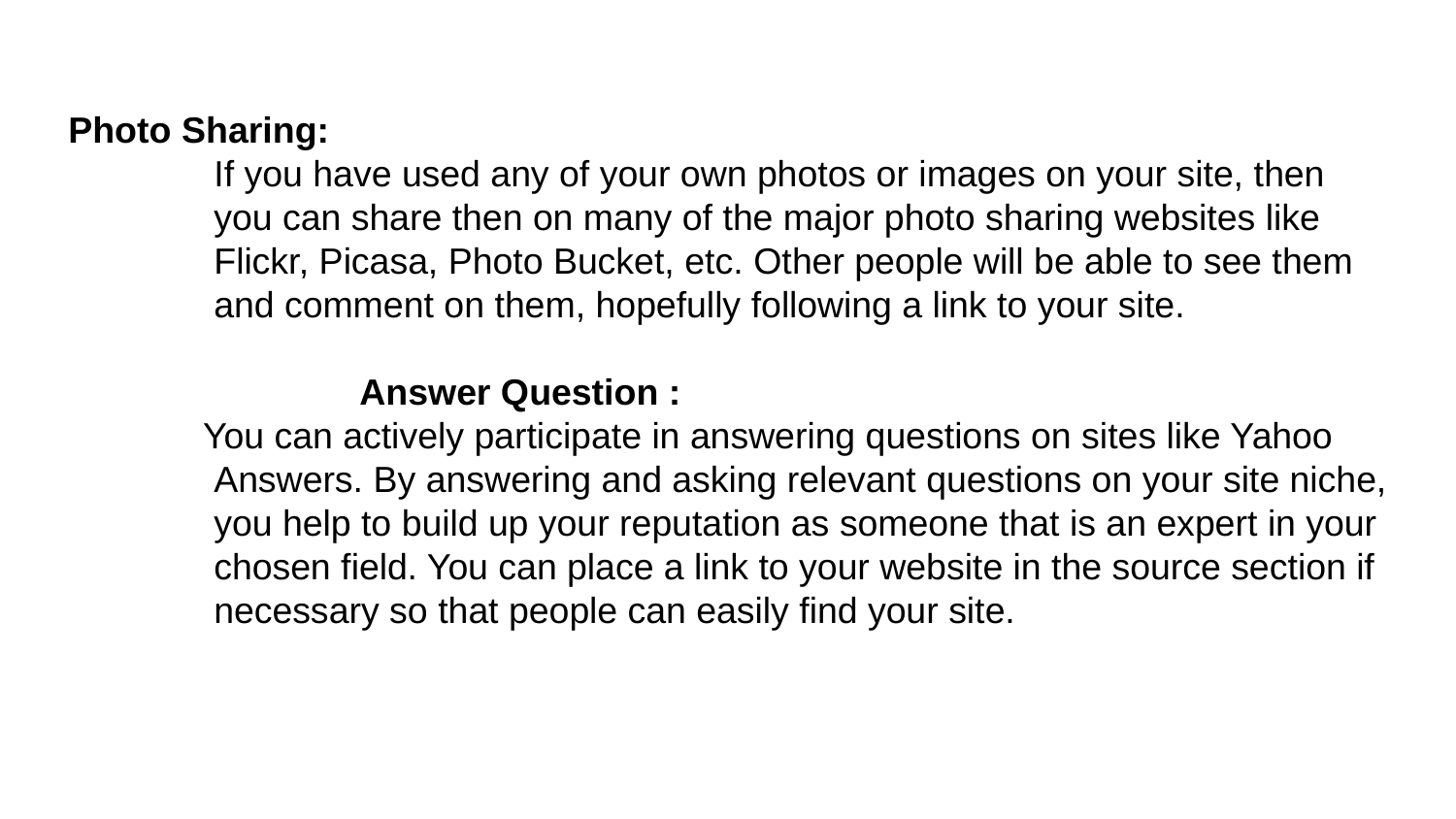

Photo Sharing:
If you have used any of your own photos or images on your site, then you can share then on many of the major photo sharing websites like Flickr, Picasa, Photo Bucket, etc. Other people will be able to see them and comment on them, hopefully following a link to your site.

	Answer Question :
You can actively participate in answering questions on sites like Yahoo Answers. By answering and asking relevant questions on your site niche, you help to build up your reputation as someone that is an expert in your chosen field. You can place a link to your website in the source section if necessary so that people can easily find your site.